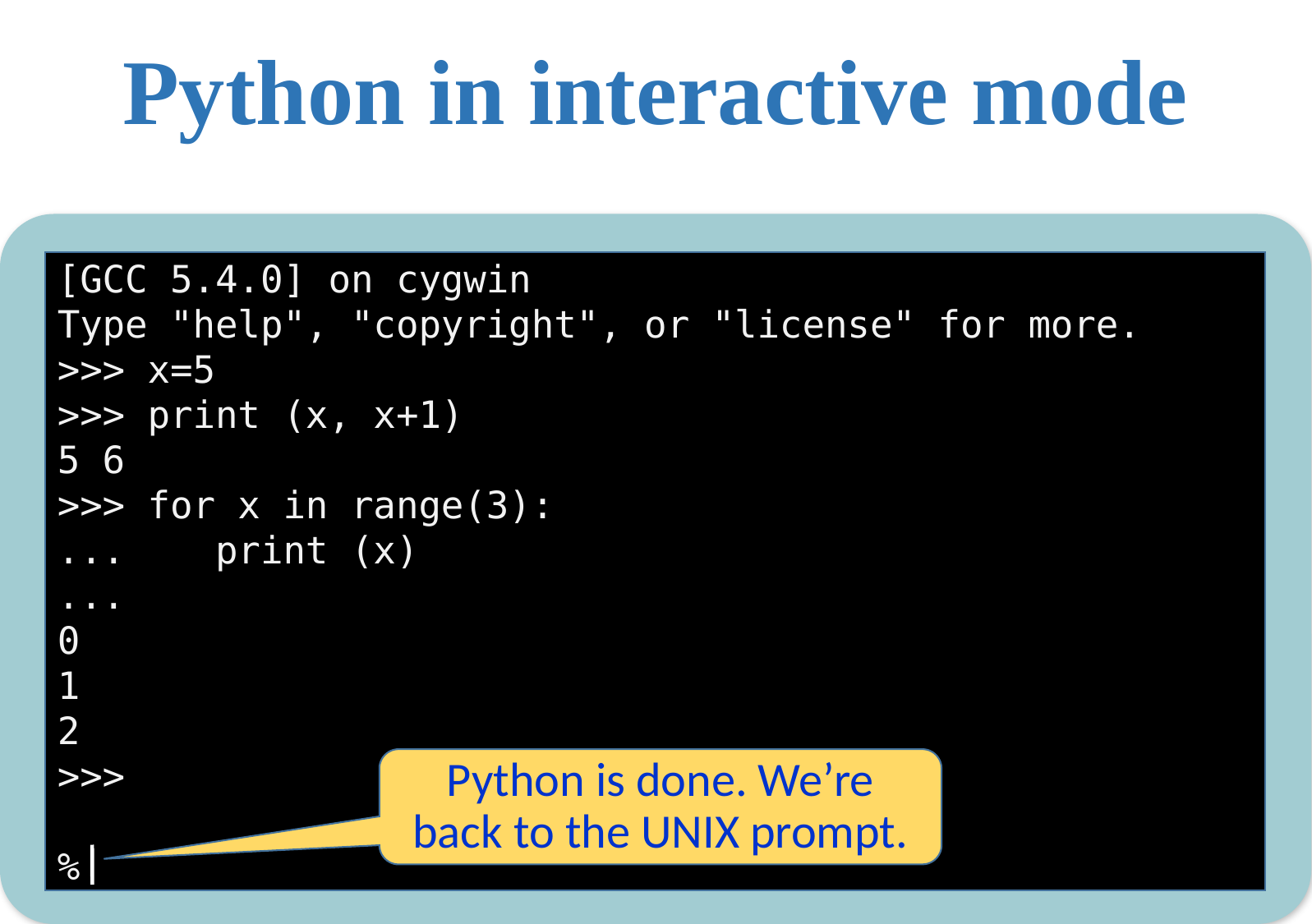

Python in interactive mode

[GCC 5.4.0] on cygwin
Type "help", "copyright", or "license" for more.
>>> x=5
>>> print (x, x+1)
5 6
>>> for x in range(3):
...    print (x)
...
0
1
2
>>>

%
Python is done. We’re back to the UNIX prompt.